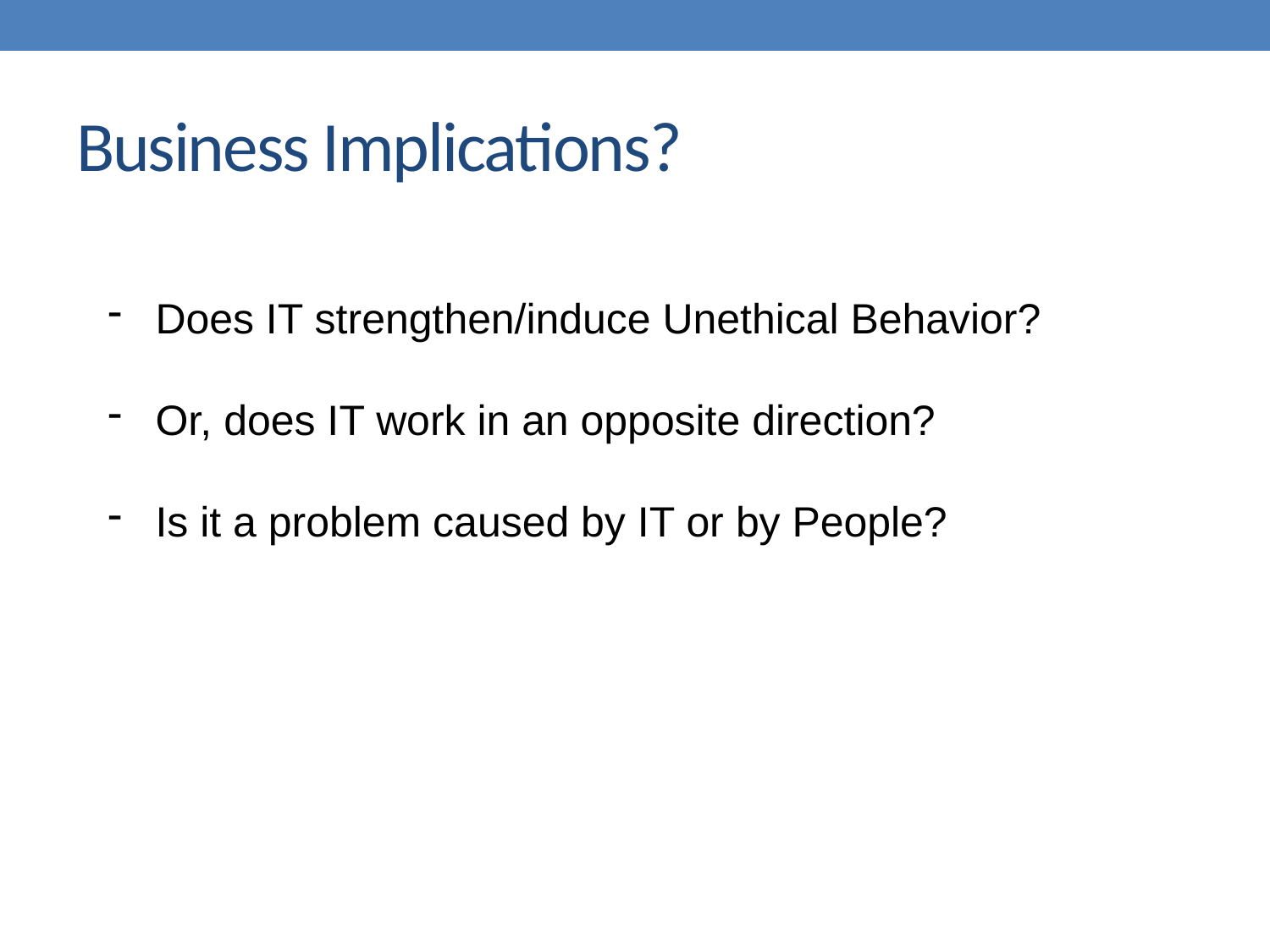

# Business Implications?
Does IT strengthen/induce Unethical Behavior?

Or, does IT work in an opposite direction?

Is it a problem caused by IT or by People?